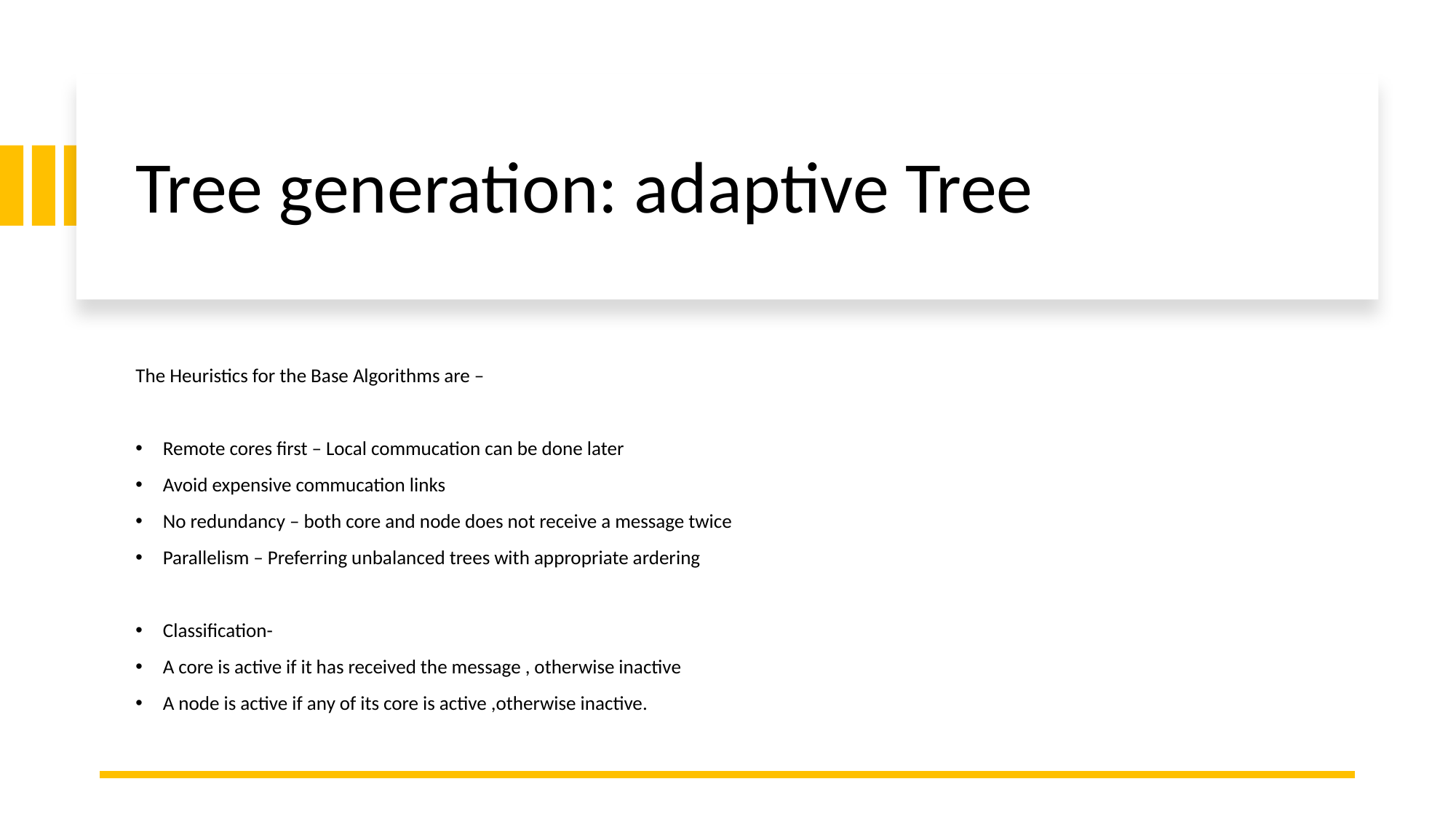

# Tree generation: adaptive Tree

The Heuristics for the Base Algorithms are –

Remote cores first – Local commucation can be done later
Avoid expensive commucation links
No redundancy – both core and node does not receive a message twice
Parallelism – Preferring unbalanced trees with appropriate ardering

Classification-
A core is active if it has received the message , otherwise inactive
A node is active if any of its core is active ,otherwise inactive.